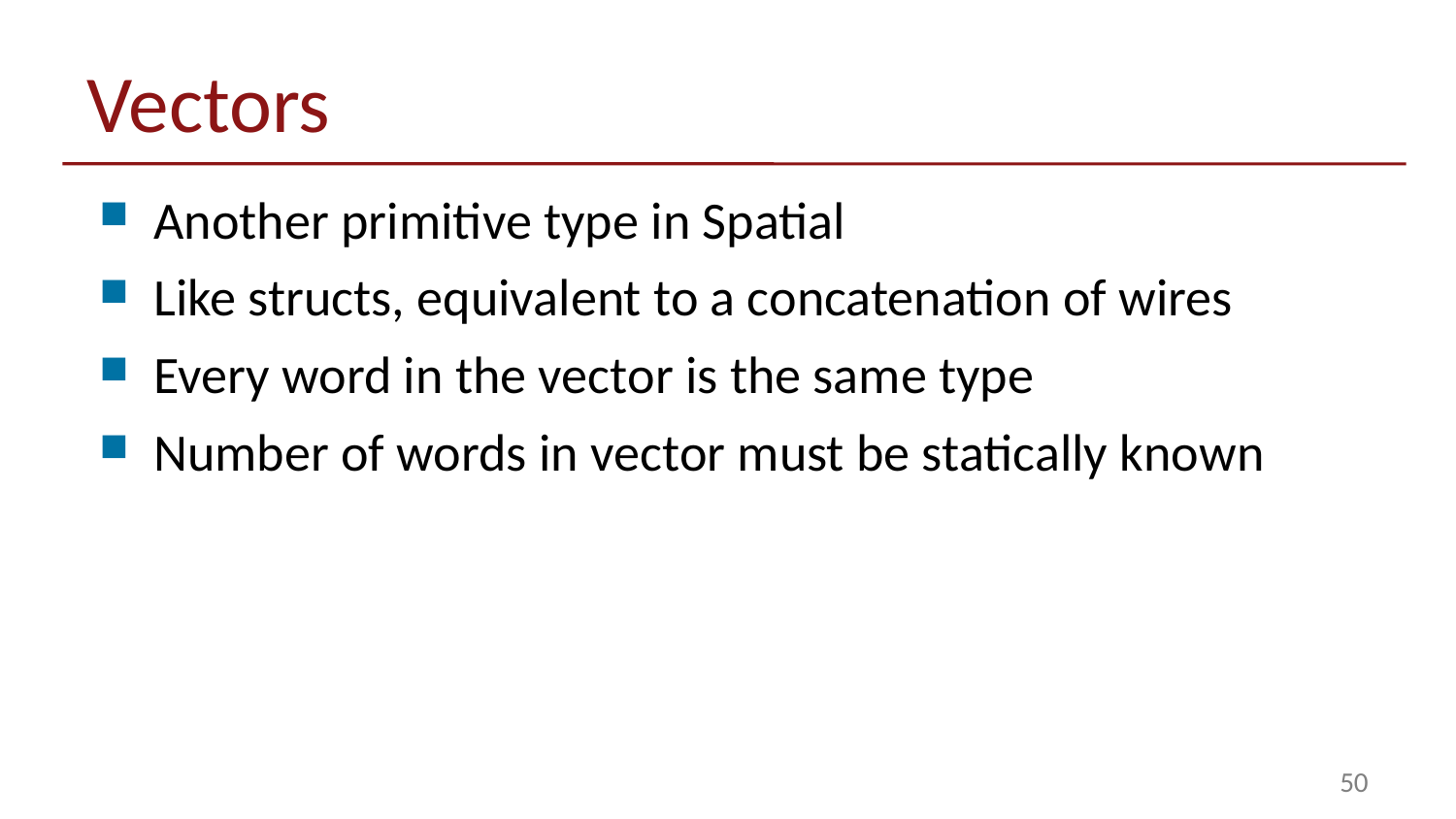

# Vectors
Another primitive type in Spatial
Like structs, equivalent to a concatenation of wires
Every word in the vector is the same type
Number of words in vector must be statically known

50